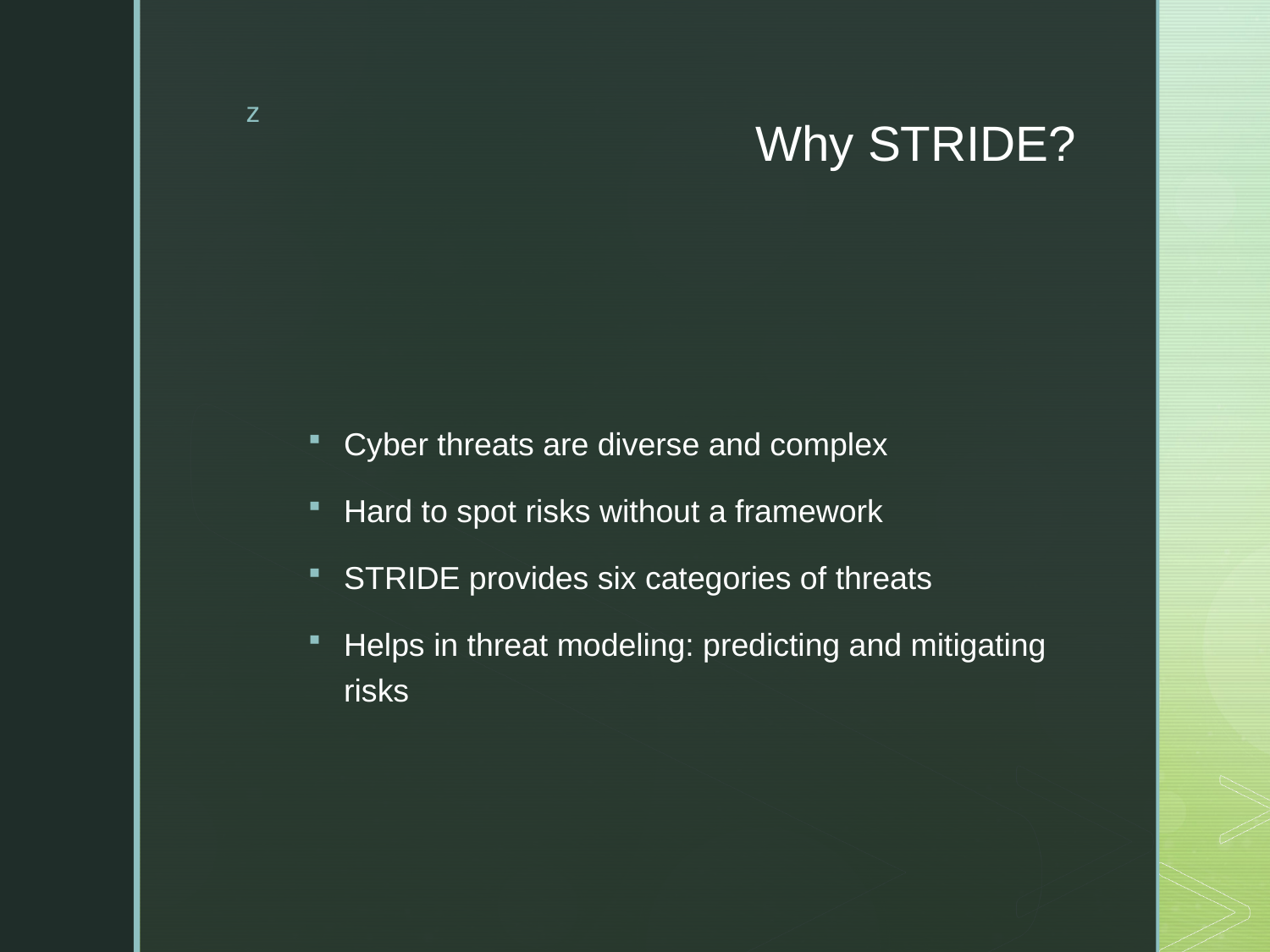

# Why STRIDE?
Cyber threats are diverse and complex
Hard to spot risks without a framework
STRIDE provides six categories of threats
Helps in threat modeling: predicting and mitigating risks